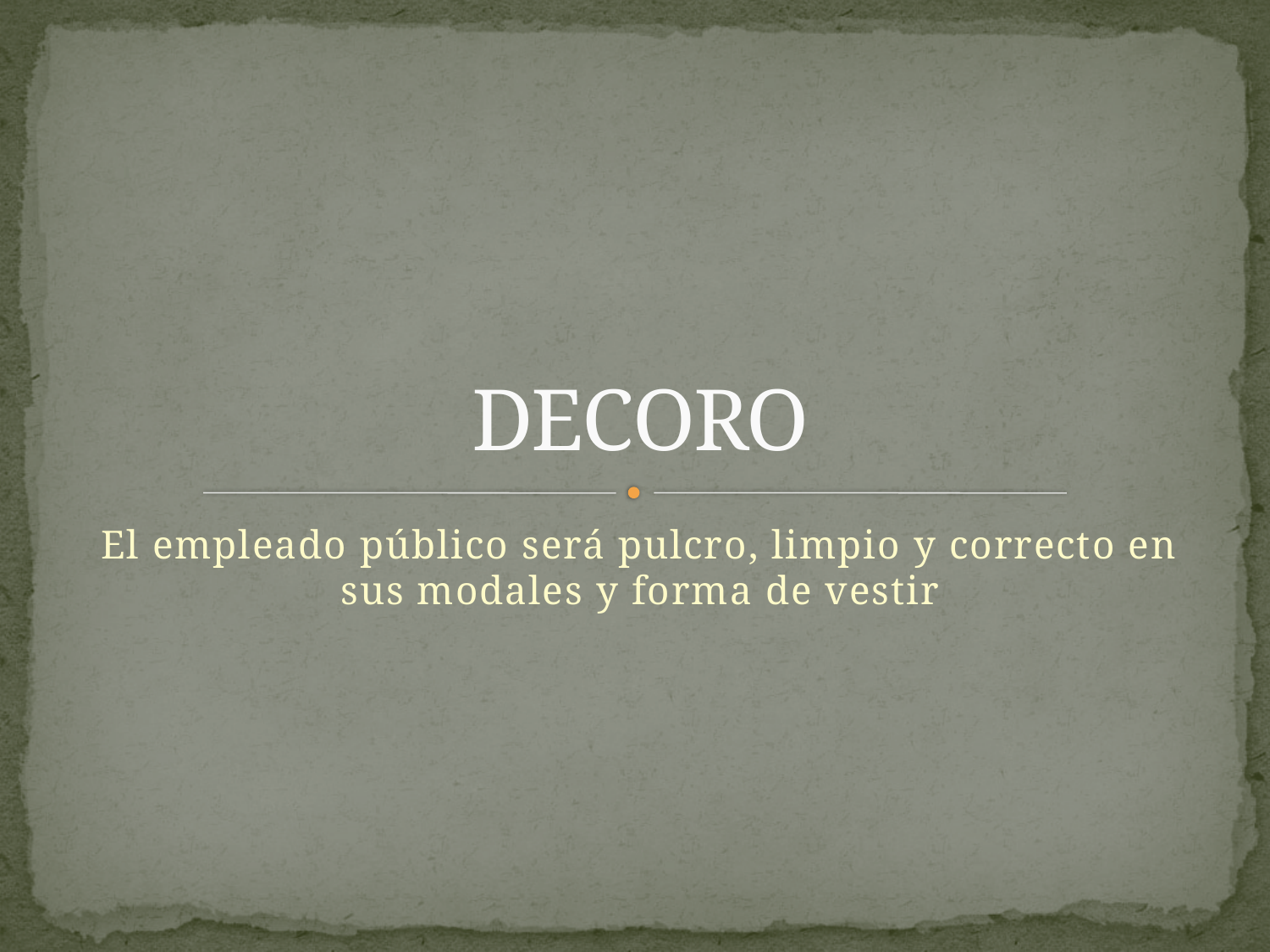

# DECORO
El empleado público será pulcro, limpio y correcto en sus modales y forma de vestir